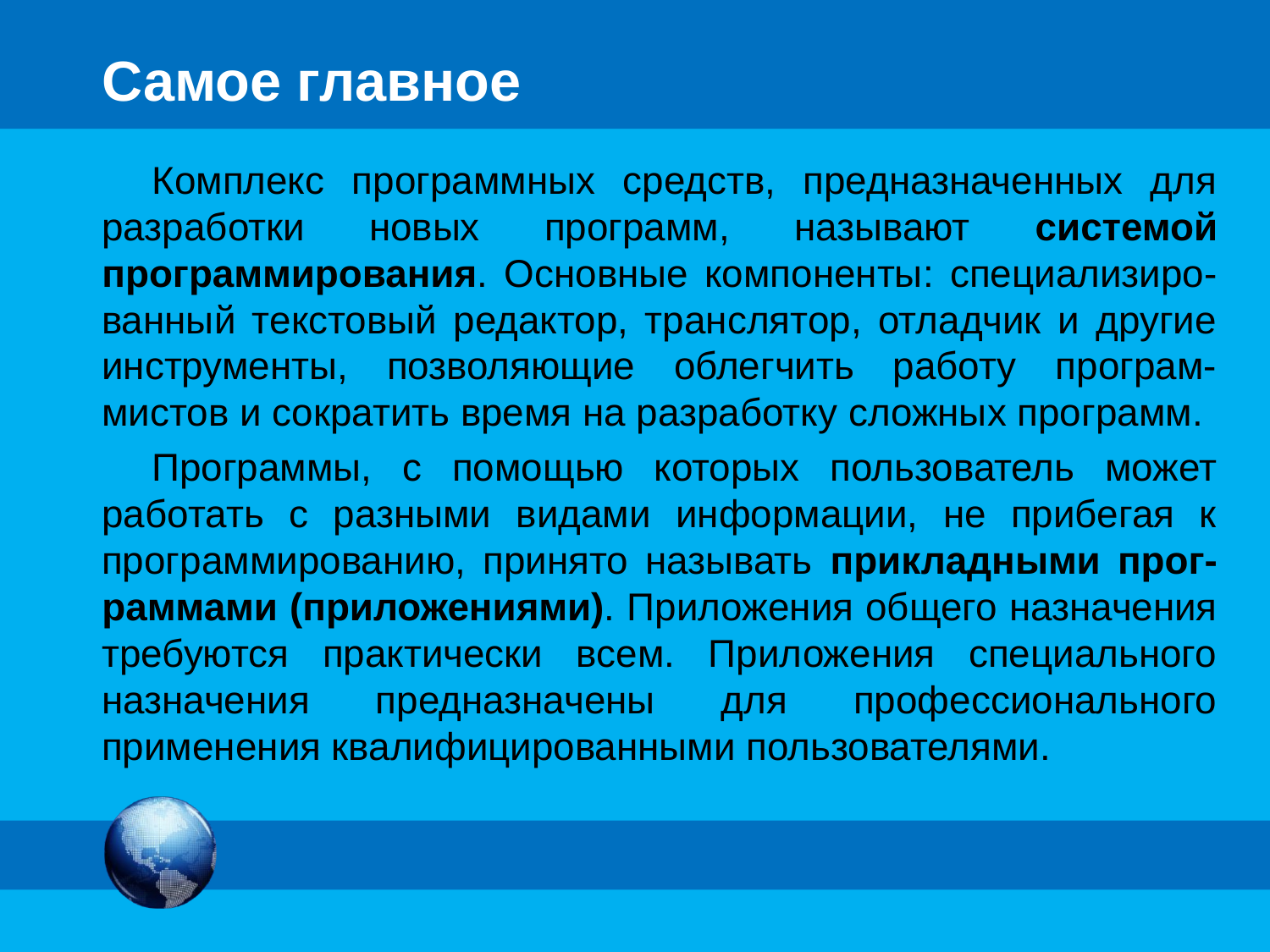

# Самое главное
Комплекс программных средств, предназначенных для разработки новых программ, называют системой программирования. Основные компоненты: специализиро-ванный текстовый редактор, транслятор, отладчик и другие инструменты, позволяющие облегчить работу програм-мистов и сократить время на разработку сложных программ.
Программы, с помощью которых пользователь может работать с разными видами информации, не прибегая к программированию, принято называть прикладными прог-раммами (приложениями). Приложения общего назначения требуются практически всем. Приложения специального назначения предназначены для профессионального применения квалифицированными пользователями.